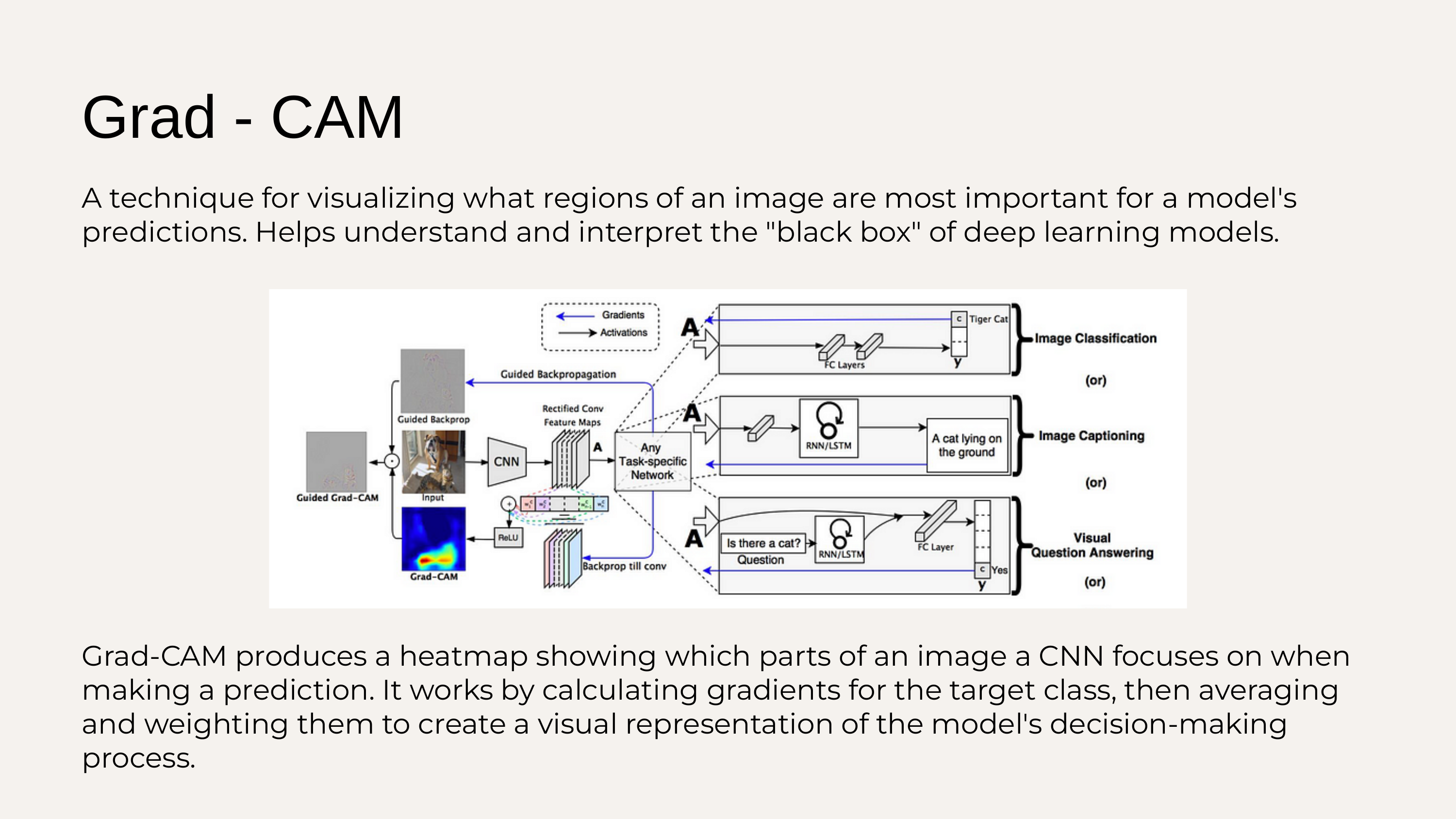

Grad - CAM
A technique for visualizing what regions of an image are most important for a model's predictions. Helps understand and interpret the "black box" of deep learning models.

Grad-CAM produces a heatmap showing which parts of an image a CNN focuses on when making a prediction. It works by calculating gradients for the target class, then averaging and weighting them to create a visual representation of the model's decision-making process.